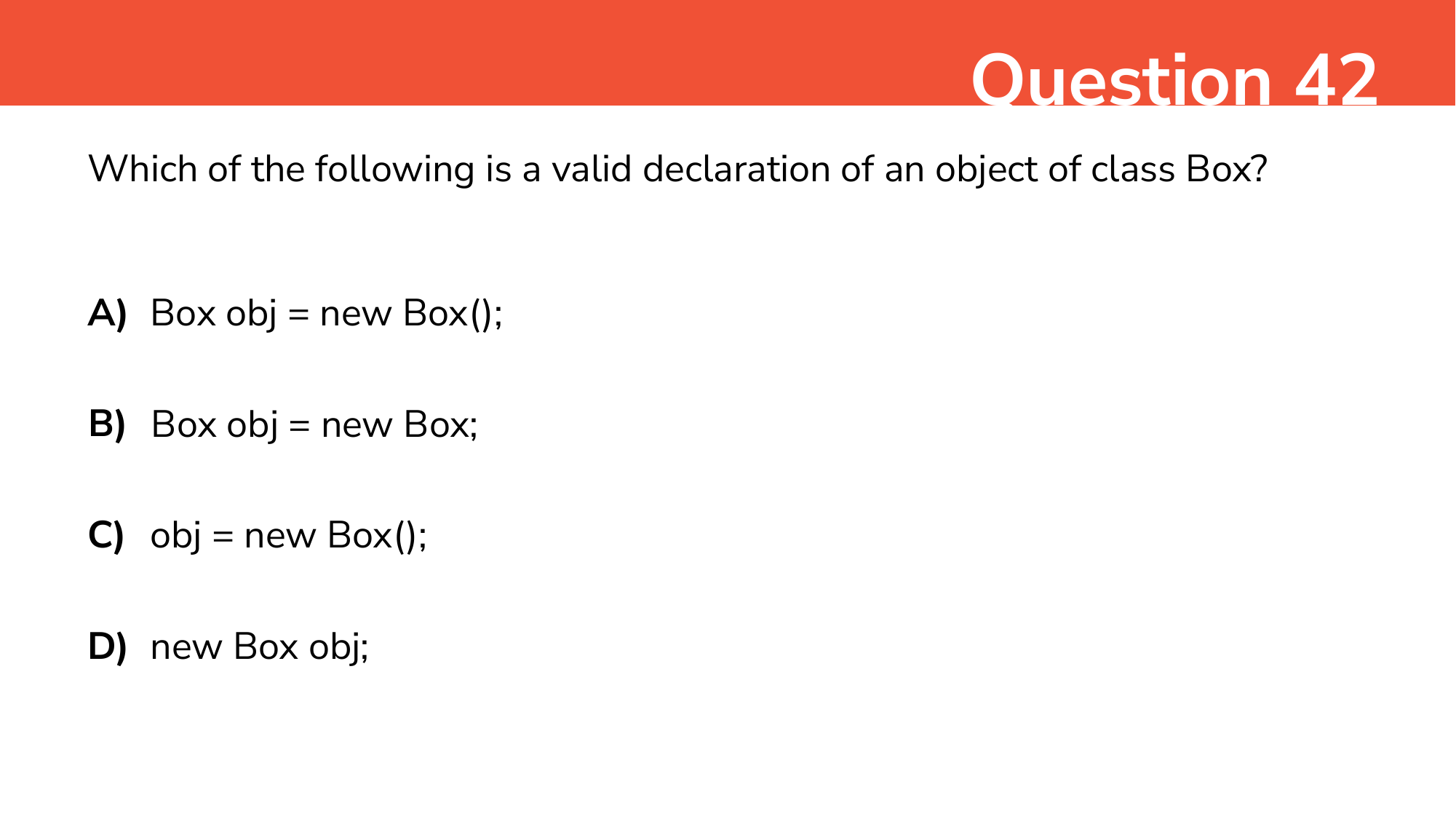

Question 42
Which of the following is a valid declaration of an object of class Box?
A)
Box obj = new Box();
B)
Box obj = new Box;
C)
obj = new Box();
D)
new Box obj;